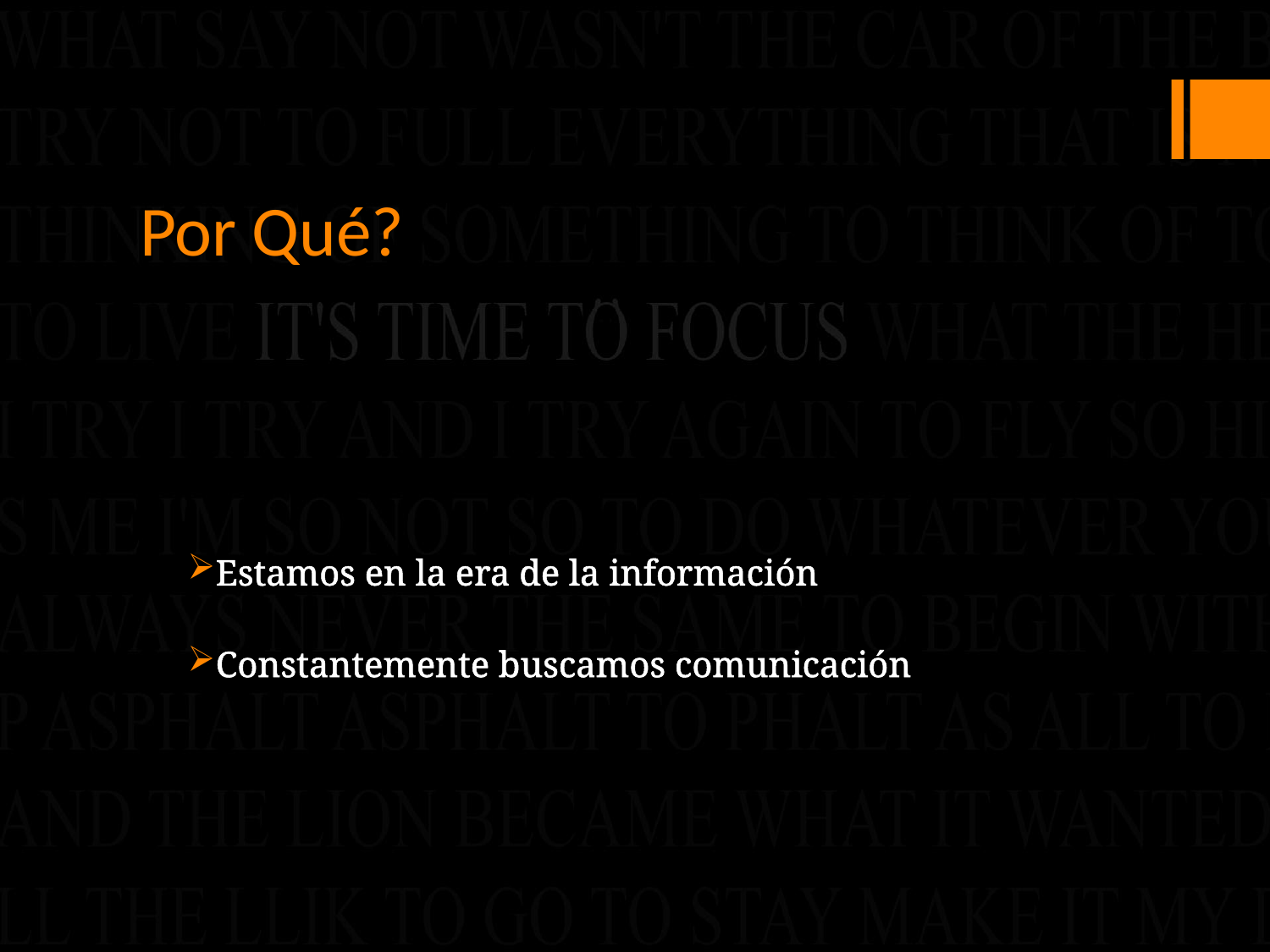

# Por Qué?
Estamos en la era de la información
Constantemente buscamos comunicación